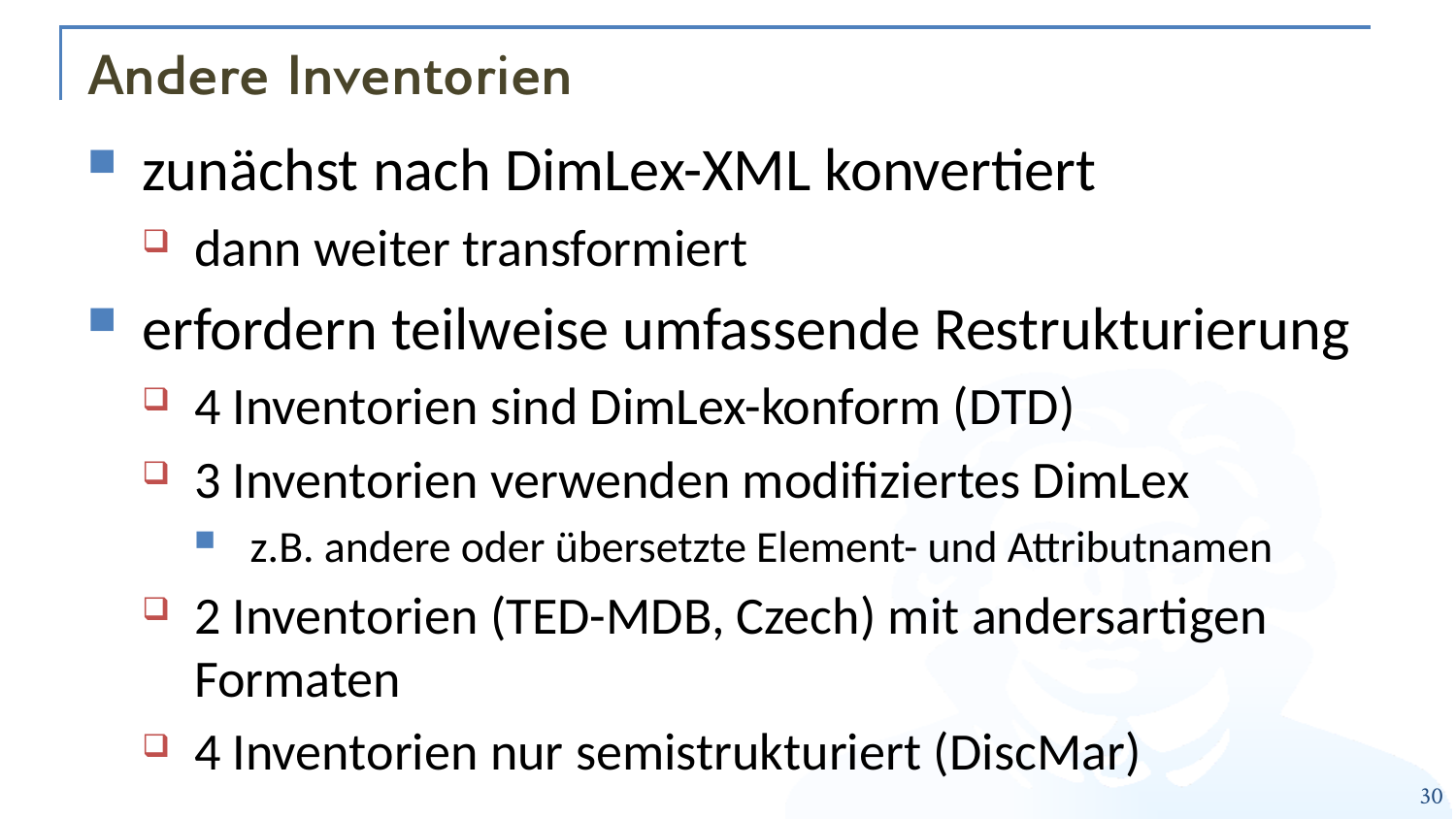

# Andere Inventorien
zunächst nach DimLex-XML konvertiert
dann weiter transformiert
erfordern teilweise umfassende Restrukturierung
4 Inventorien sind DimLex-konform (DTD)
3 Inventorien verwenden modifiziertes DimLex
z.B. andere oder übersetzte Element- und Attributnamen
2 Inventorien (TED-MDB, Czech) mit andersartigen Formaten
4 Inventorien nur semistrukturiert (DiscMar)

30